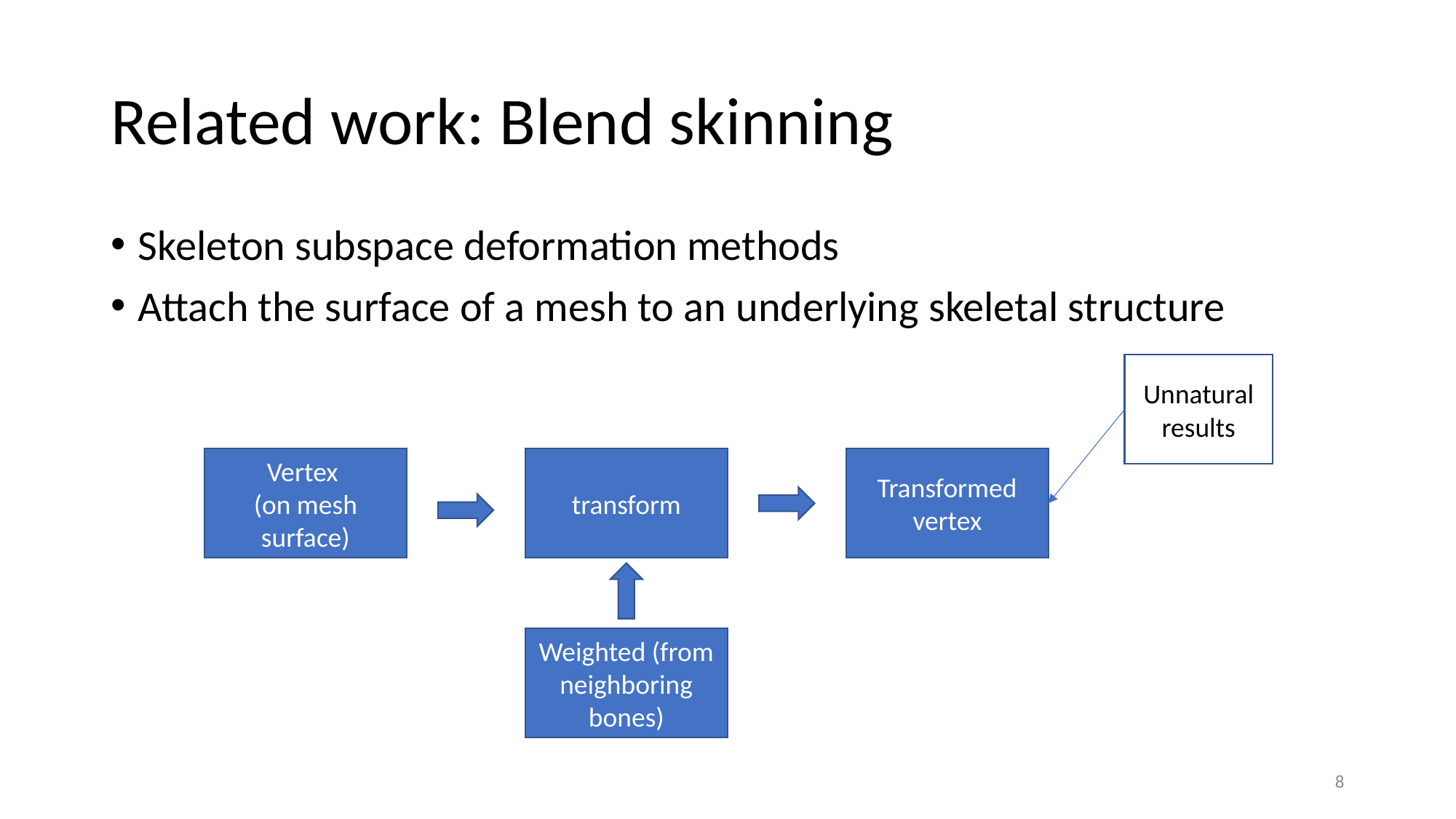

# Related work: Blend skinning
Skeleton subspace deformation methods
Attach the surface of a mesh to an underlying skeletal structure
Unnatural results
Vertex
(on mesh surface)
transform
Transformed vertex

Weighted (from neighboring bones)
8